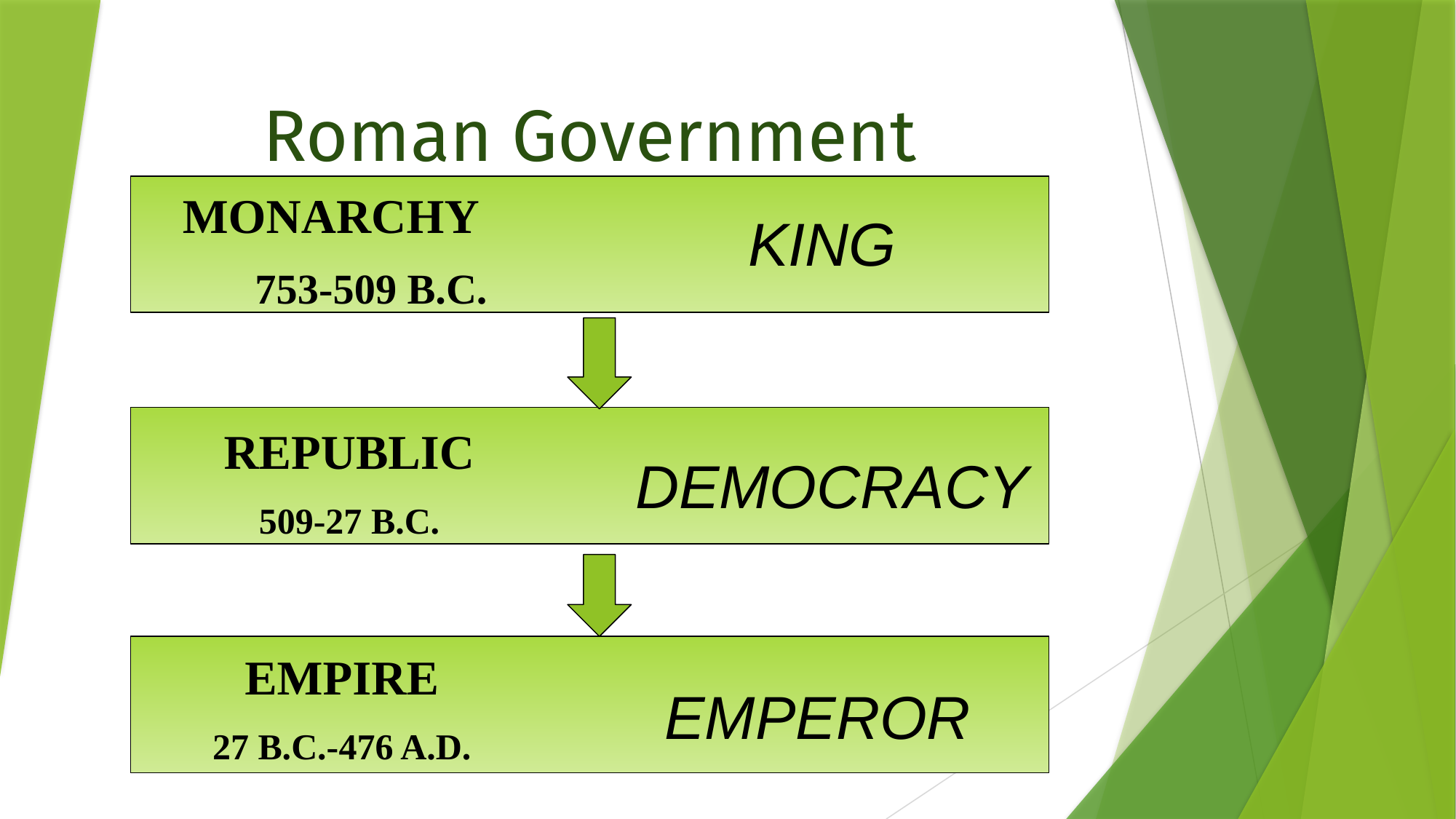

# Roman Government

MONARCHY
753-509 B.C.

KING

DEMOCRACY

REPUBLIC
509-27 B.C.

EMPIRE
27 B.C.-476 A.D.
EMPEROR